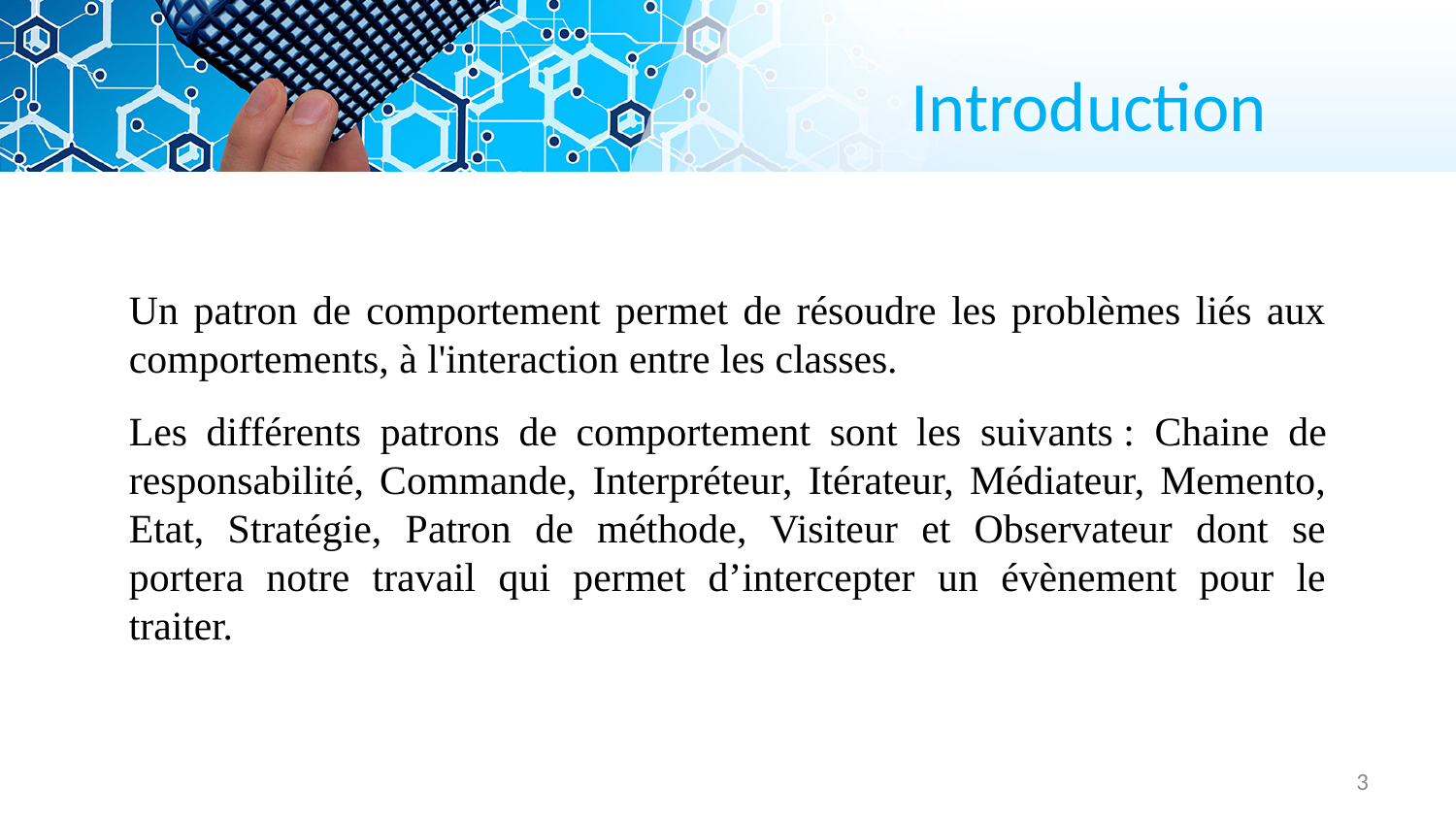

# Introduction
Un patron de comportement permet de résoudre les problèmes liés aux comportements, à l'interaction entre les classes.
Les différents patrons de comportement sont les suivants : Chaine de responsabilité, Commande, Interpréteur, Itérateur, Médiateur, Memento, Etat, Stratégie, Patron de méthode, Visiteur et Observateur dont se portera notre travail qui permet d’intercepter un évènement pour le traiter.

3